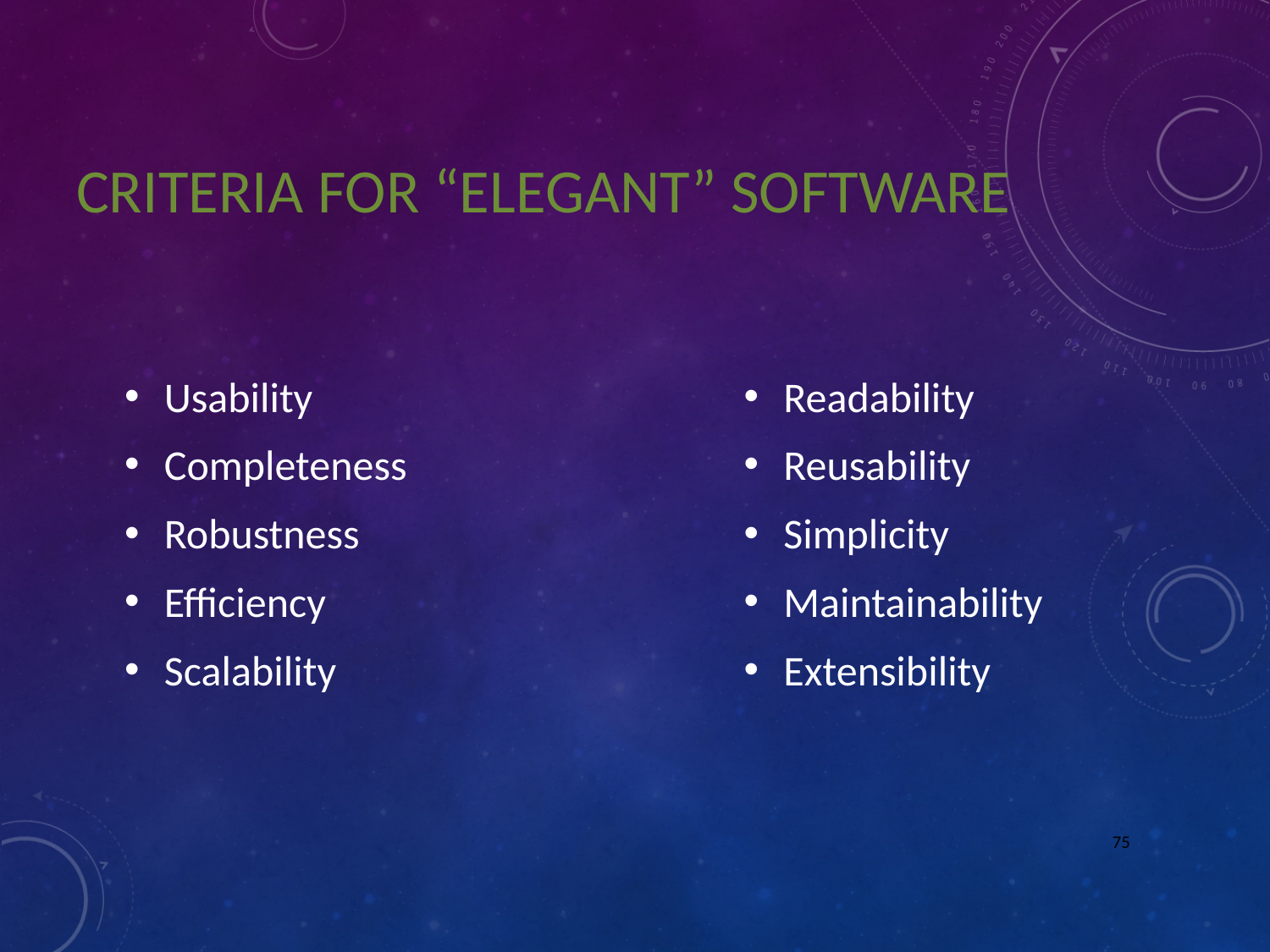

# Criteria for “Elegant” Software
Usability
Completeness
Robustness
Efficiency
Scalability
Readability
Reusability
Simplicity
Maintainability
Extensibility
75